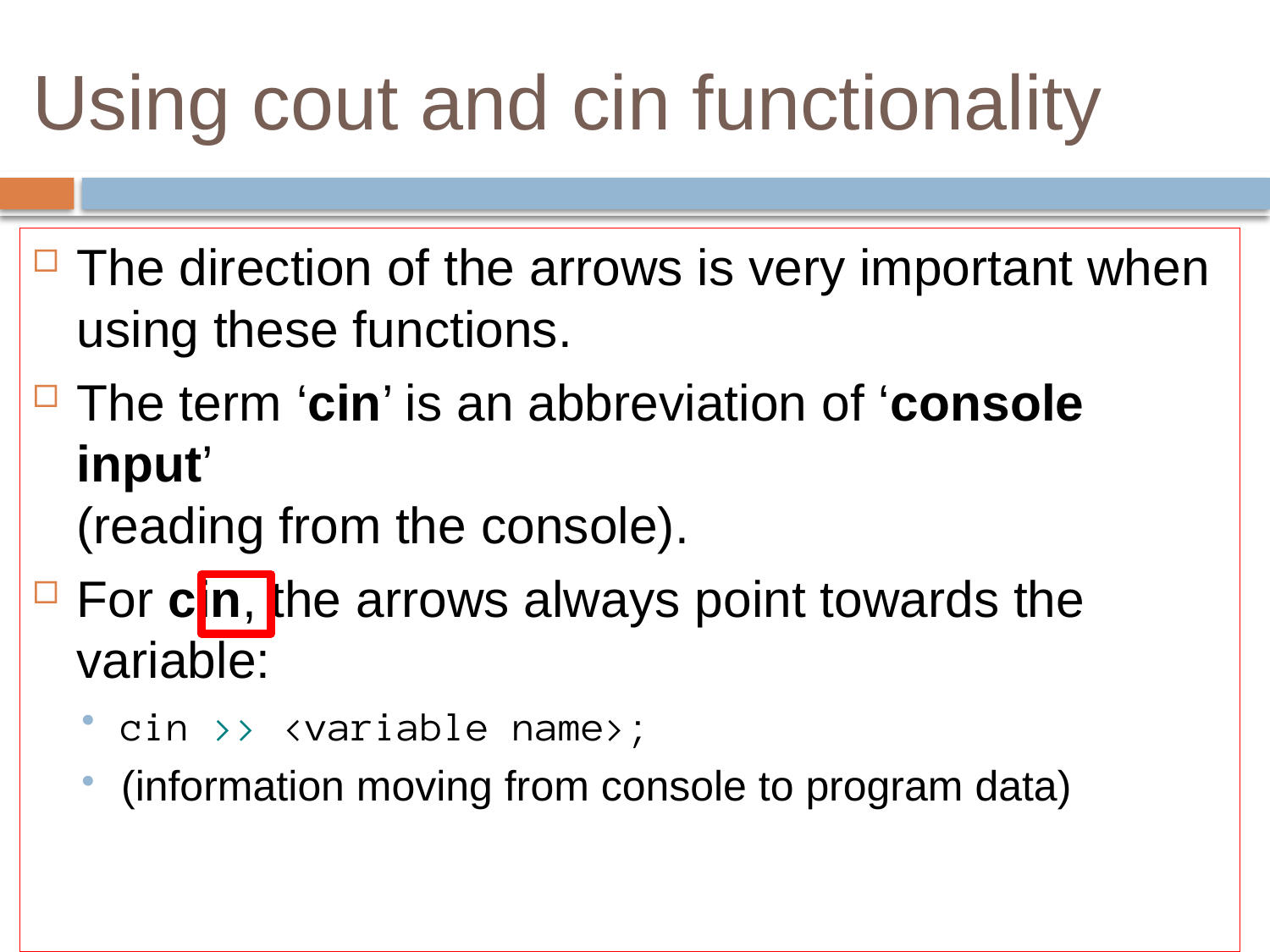

# Using cout and cin functionality
The direction of the arrows is very important when using these functions.
The term ‘cin’ is an abbreviation of ‘console input’
(reading from the console).
For cin, the arrows always point towards the variable:
cin >> <variable name>;
(information moving from console to program data)